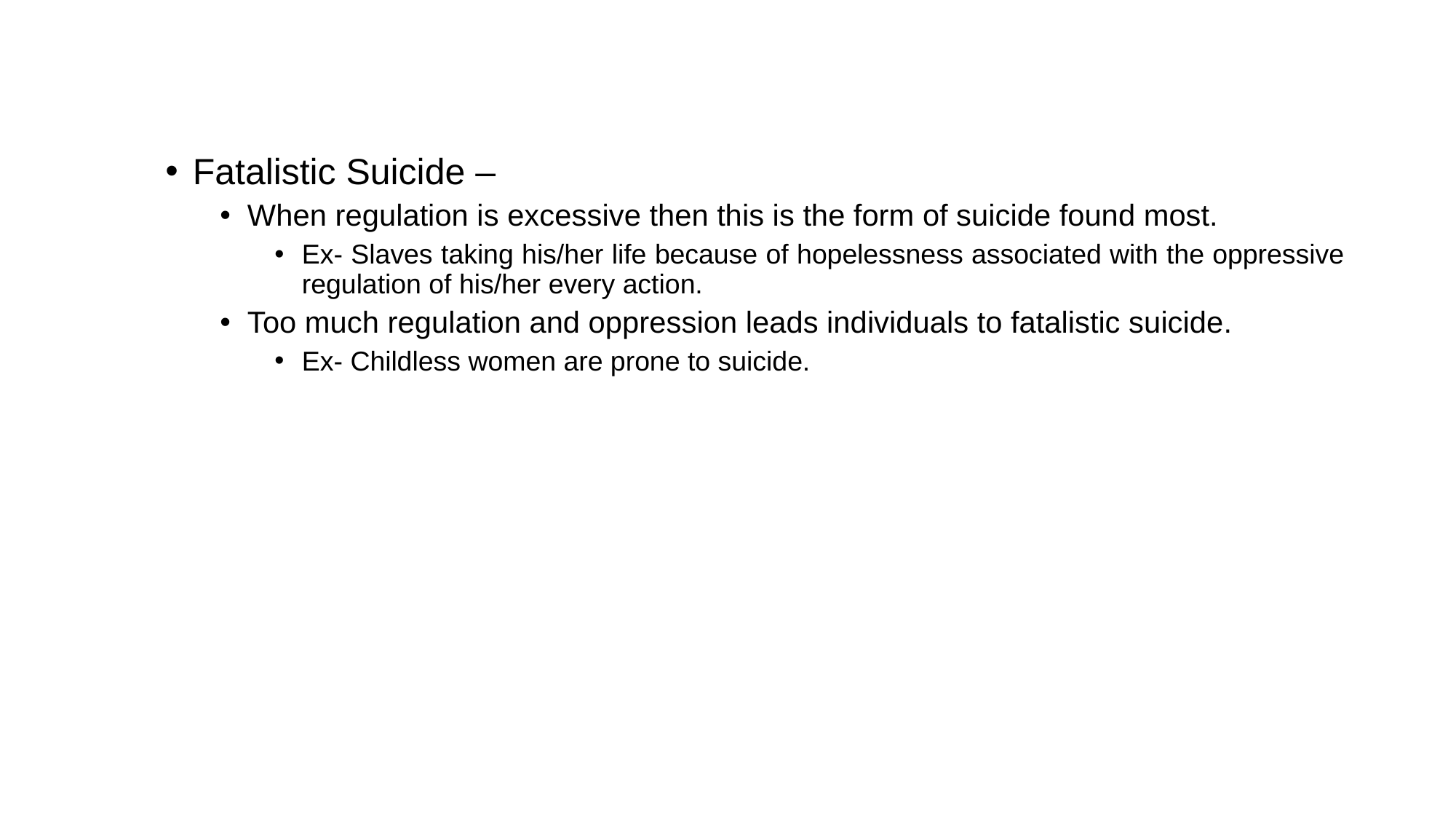

Fatalistic Suicide –
When regulation is excessive then this is the form of suicide found most.
Ex- Slaves taking his/her life because of hopelessness associated with the oppressive regulation of his/her every action.
Too much regulation and oppression leads individuals to fatalistic suicide.
Ex- Childless women are prone to suicide.